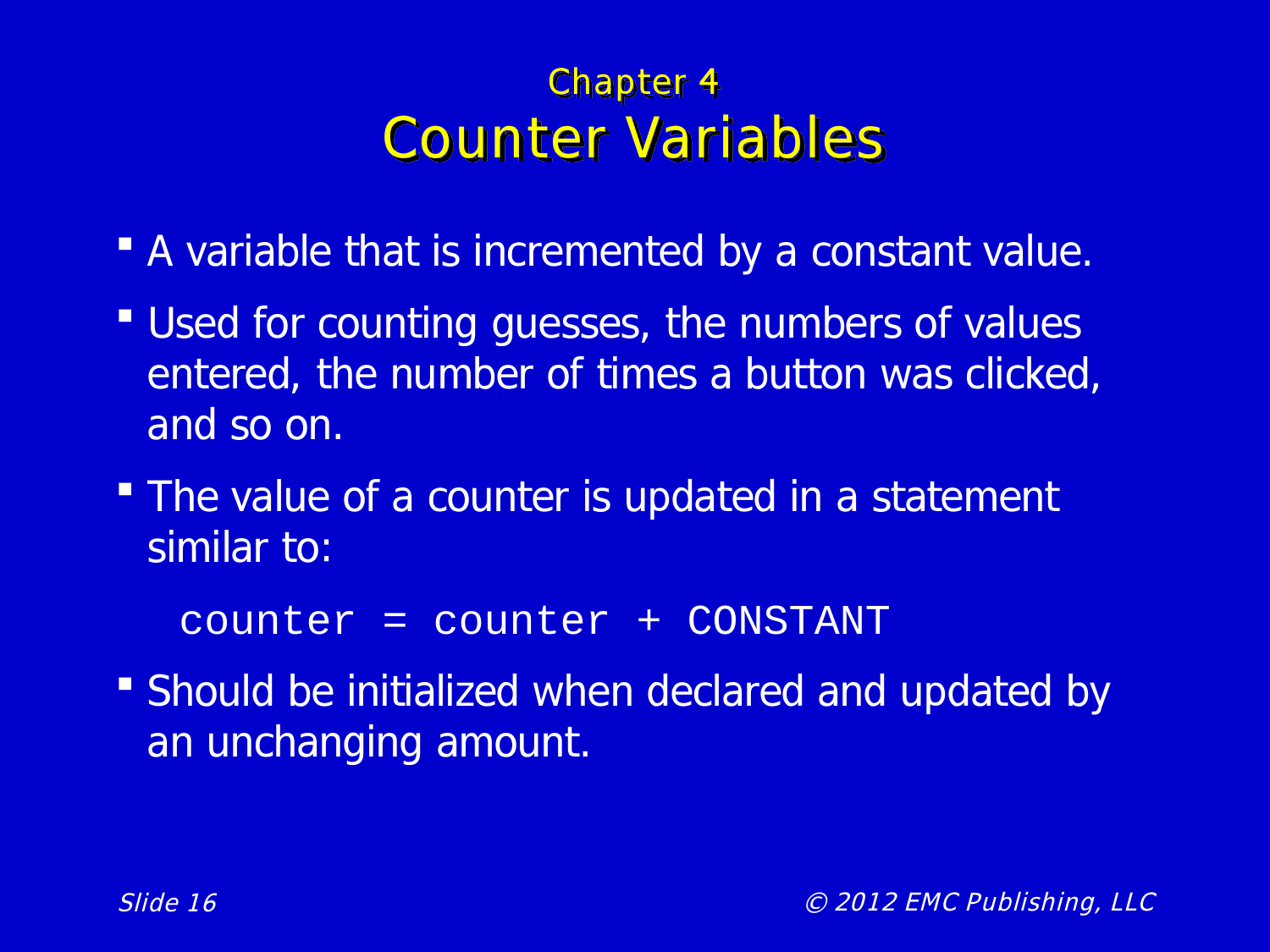

# Chapter 4 Counter Variables
A variable that is incremented by a constant value.
Used for counting guesses, the numbers of values entered, the number of times a button was clicked, and so on.
The value of a counter is updated in a statement similar to:
counter = counter + CONSTANT
Should be initialized when declared and updated by an unchanging amount.

© 2012 EMC Publishing, LLC
Slide 16